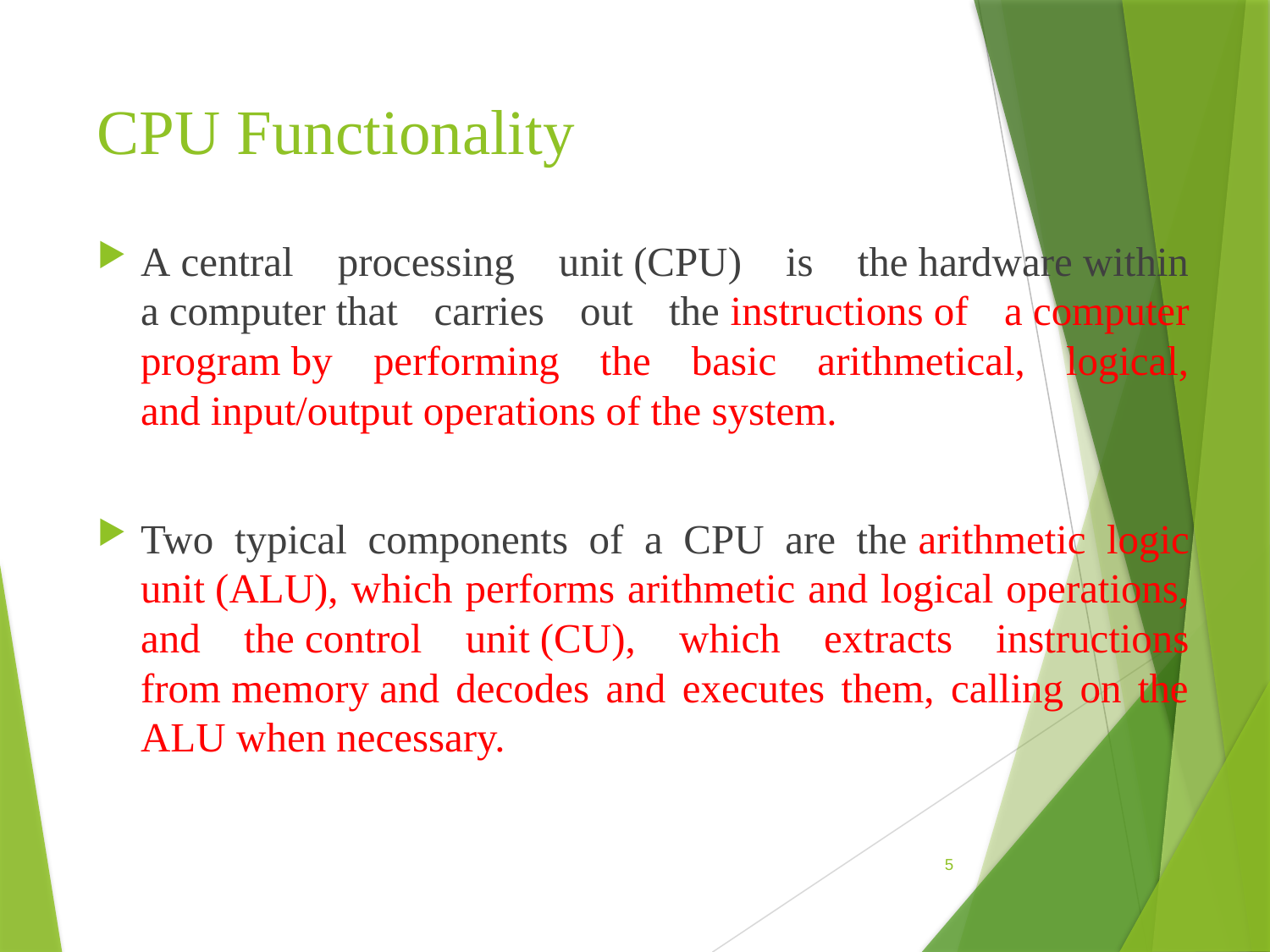

# CPU Functionality
A central processing unit (CPU) is the hardware within a computer that carries out the instructions of a computer program by performing the basic arithmetical, logical, and input/output operations of the system.

Two typical components of a CPU are the arithmetic logic unit (ALU), which performs arithmetic and logical operations, and the control unit (CU), which extracts instructions from memory and decodes and executes them, calling on the ALU when necessary.

5